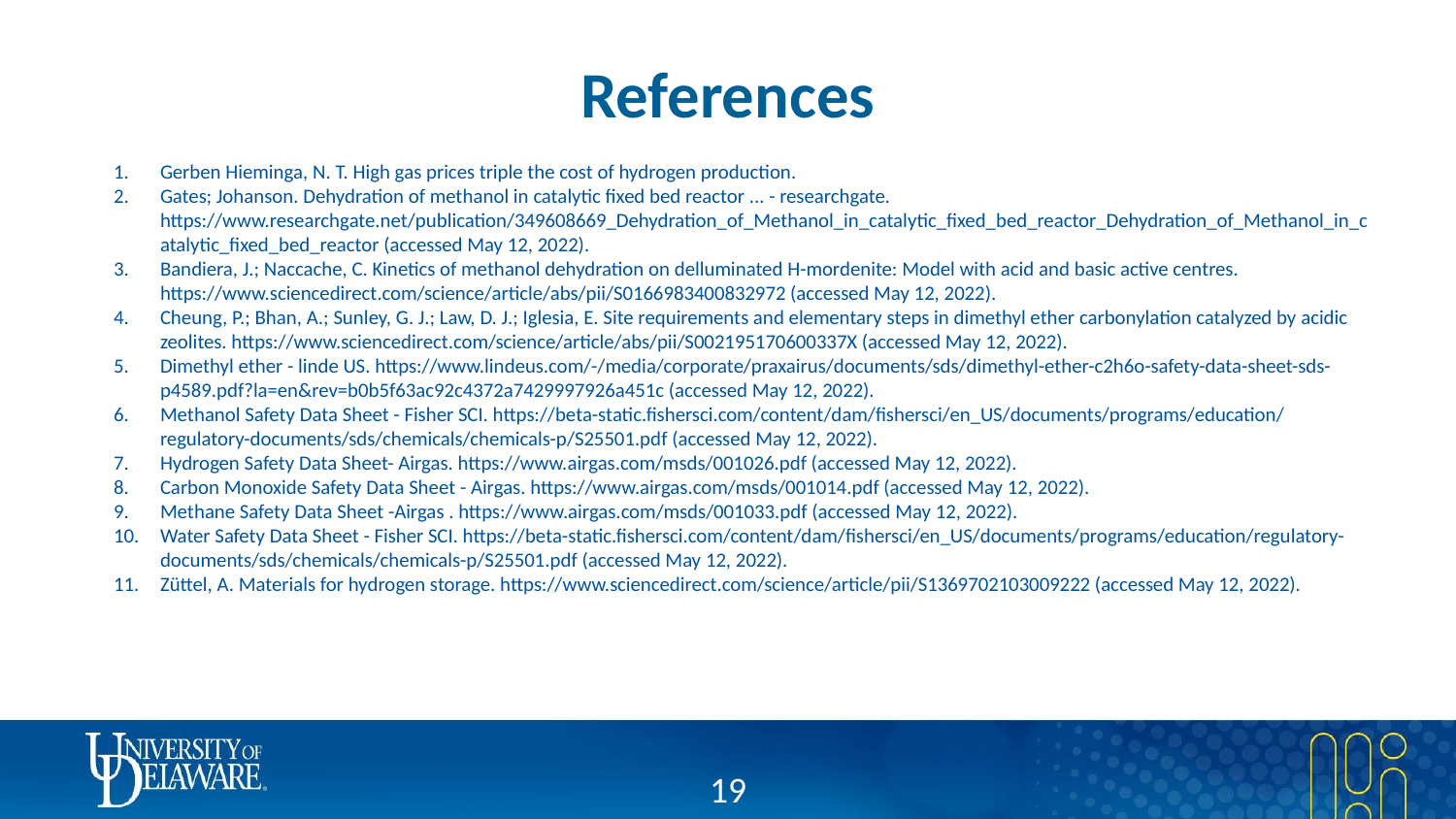

# References
Gerben Hieminga, N. T. High gas prices triple the cost of hydrogen production.
Gates; Johanson. Dehydration of methanol in catalytic fixed bed reactor ... - researchgate. https://www.researchgate.net/publication/349608669_Dehydration_of_Methanol_in_catalytic_fixed_bed_reactor_Dehydration_of_Methanol_in_catalytic_fixed_bed_reactor (accessed May 12, 2022).
Bandiera, J.; Naccache, C. Kinetics of methanol dehydration on delluminated H-mordenite: Model with acid and basic active centres. https://www.sciencedirect.com/science/article/abs/pii/S0166983400832972 (accessed May 12, 2022).
Cheung, P.; Bhan, A.; Sunley, G. J.; Law, D. J.; Iglesia, E. Site requirements and elementary steps in dimethyl ether carbonylation catalyzed by acidic zeolites. https://www.sciencedirect.com/science/article/abs/pii/S002195170600337X (accessed May 12, 2022).
Dimethyl ether - linde US. https://www.lindeus.com/-/media/corporate/praxairus/documents/sds/dimethyl-ether-c2h6o-safety-data-sheet-sds-p4589.pdf?la=en&rev=b0b5f63ac92c4372a7429997926a451c (accessed May 12, 2022).
Methanol Safety Data Sheet - Fisher SCI. https://beta-static.fishersci.com/content/dam/fishersci/en_US/documents/programs/education/regulatory-documents/sds/chemicals/chemicals-p/S25501.pdf (accessed May 12, 2022).
Hydrogen Safety Data Sheet- Airgas. https://www.airgas.com/msds/001026.pdf (accessed May 12, 2022).
Carbon Monoxide Safety Data Sheet - Airgas. https://www.airgas.com/msds/001014.pdf (accessed May 12, 2022).
Methane Safety Data Sheet -Airgas . https://www.airgas.com/msds/001033.pdf (accessed May 12, 2022).
Water Safety Data Sheet - Fisher SCI. https://beta-static.fishersci.com/content/dam/fishersci/en_US/documents/programs/education/regulatory-documents/sds/chemicals/chemicals-p/S25501.pdf (accessed May 12, 2022).
Züttel, A. Materials for hydrogen storage. https://www.sciencedirect.com/science/article/pii/S1369702103009222 (accessed May 12, 2022).

19